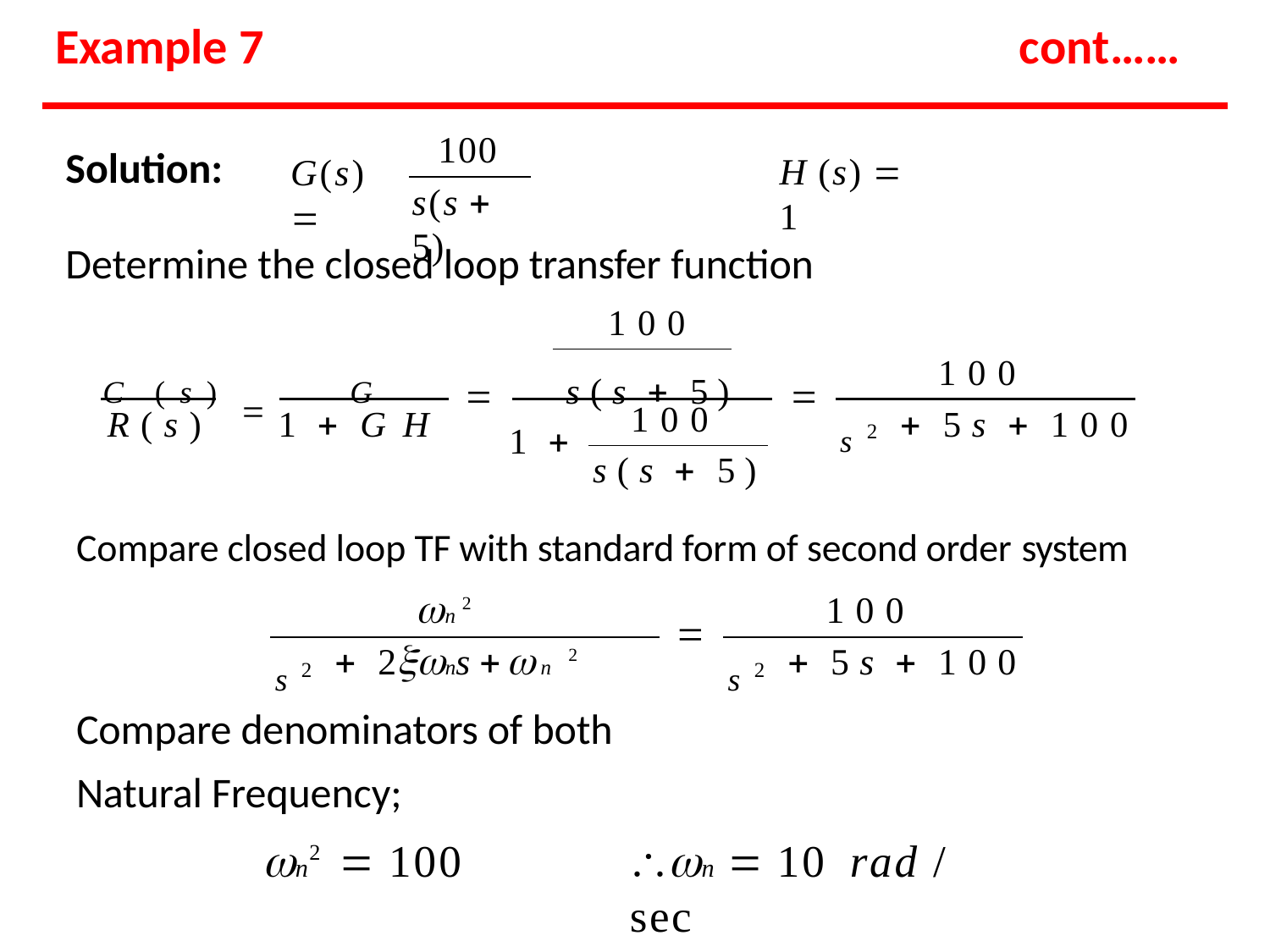

# Example 7
cont……

100
Solution:
H (s) = 1
G(s) =
s(s + 5)

Determine the closed loop transfer function
100
100
C (s)	=	G	s(s + 5)

=	=
s2
100
R(s)	1 + GH
+ 5s + 100

1 +
s(s + 5)

Compare closed loop TF with standard form of second order system
ωn 2
100
=
s2
s2
+ 2ξωns +ωn 2
+ 5s + 100

Compare denominators of both
Natural Frequency;
ωn 2  = 100
∴ωn   = 10	rad / sec